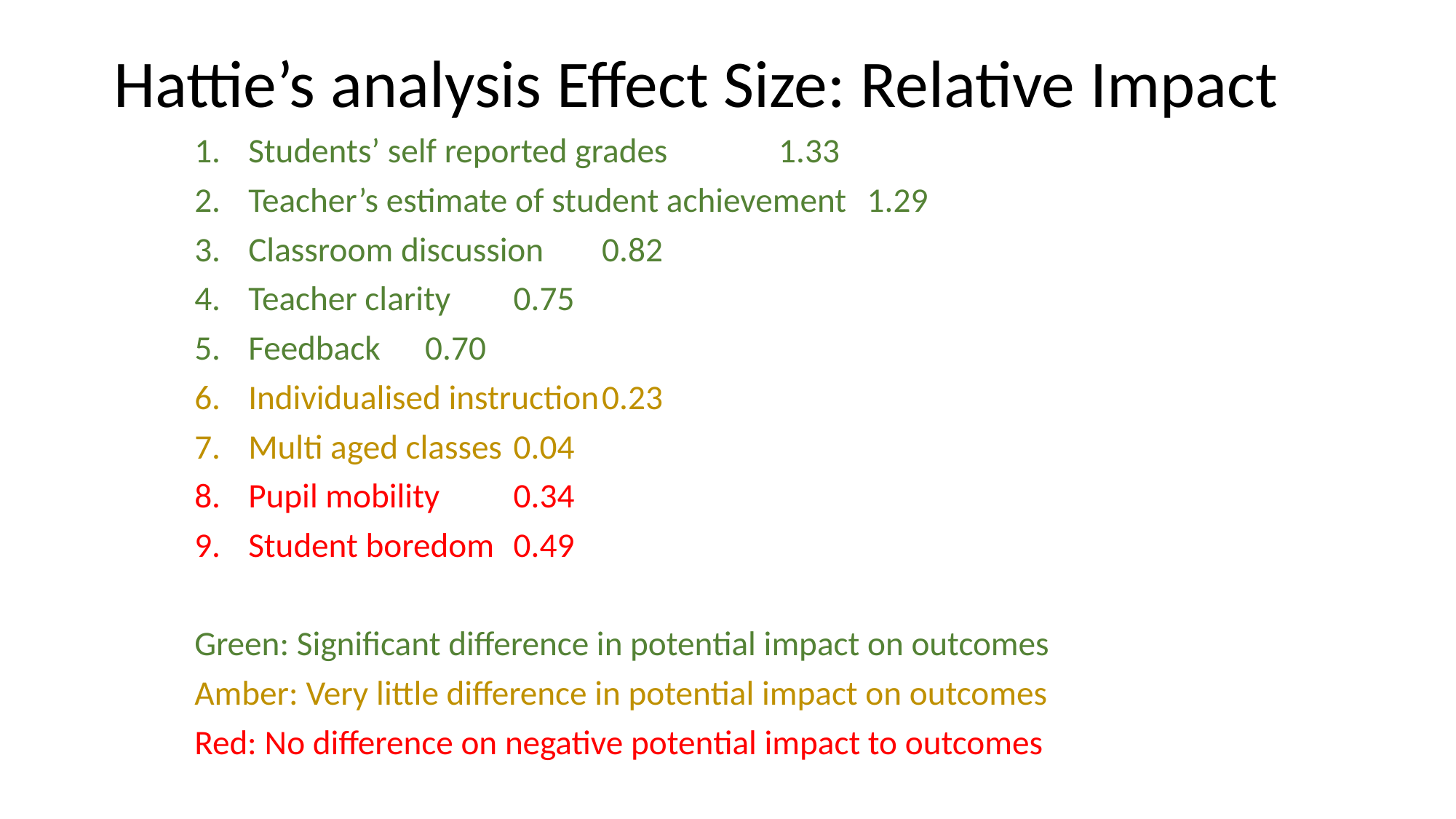

# Hattie’s analysis Effect Size: Relative Impact
Students’ self reported grades      		1.33
Teacher’s estimate of student achievement	1.29
Classroom discussion				0.82
Teacher clarity					0.75
Feedback						0.70
Individualised instruction			0.23
Multi aged classes				0.04
Pupil mobility					0.34
Student boredom				0.49

Green: Significant difference in potential impact on outcomes
Amber: Very little difference in potential impact on outcomes
Red: No difference on negative potential impact to outcomes